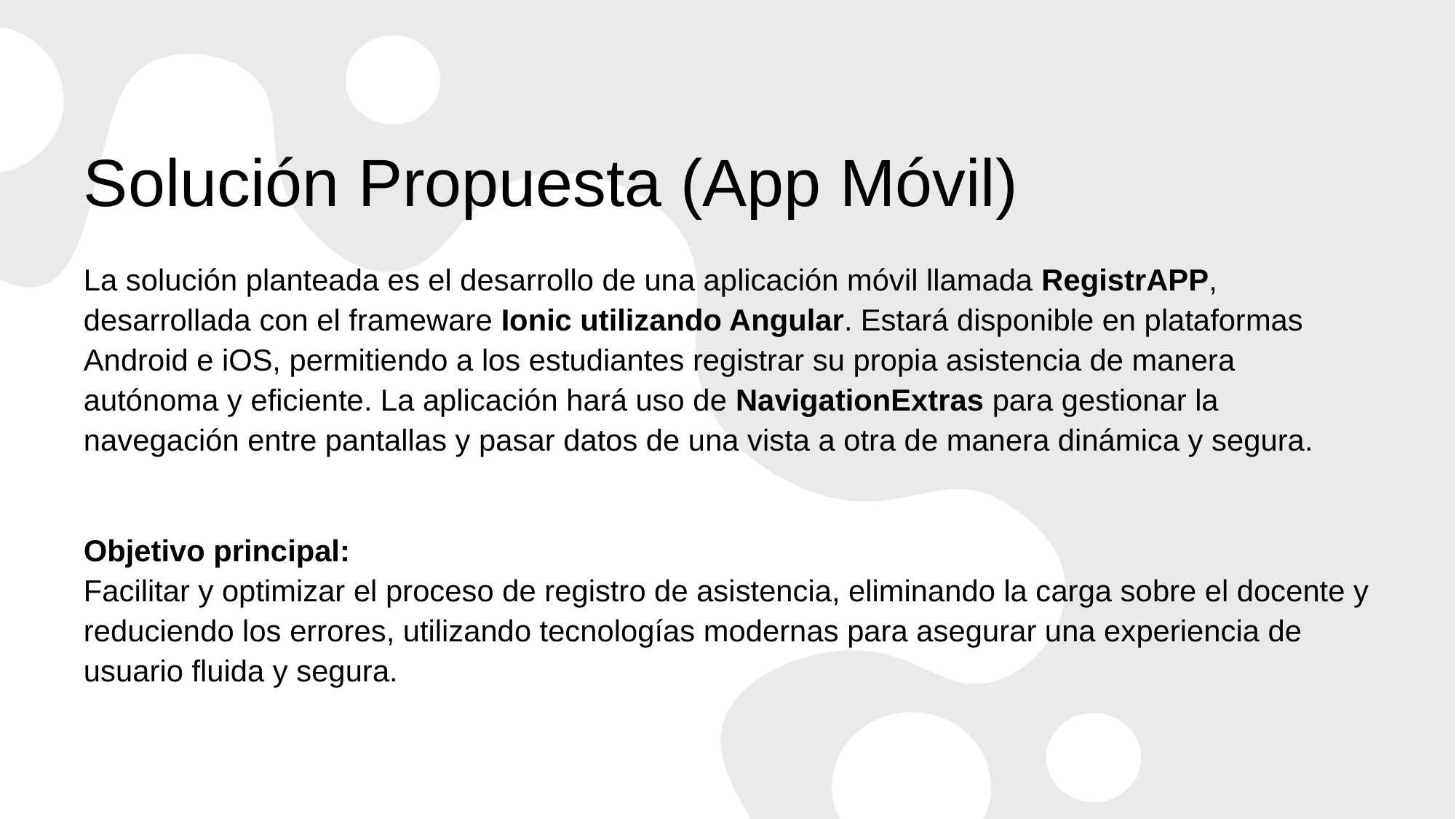

# Solución Propuesta (App Móvil)
La solución planteada es el desarrollo de una aplicación móvil llamada RegistrAPP, desarrollada con el frameware Ionic utilizando Angular. Estará disponible en plataformas Android e iOS, permitiendo a los estudiantes registrar su propia asistencia de manera autónoma y eficiente. La aplicación hará uso de NavigationExtras para gestionar la navegación entre pantallas y pasar datos de una vista a otra de manera dinámica y segura.

Objetivo principal:
Facilitar y optimizar el proceso de registro de asistencia, eliminando la carga sobre el docente y reduciendo los errores, utilizando tecnologías modernas para asegurar una experiencia de usuario fluida y segura.